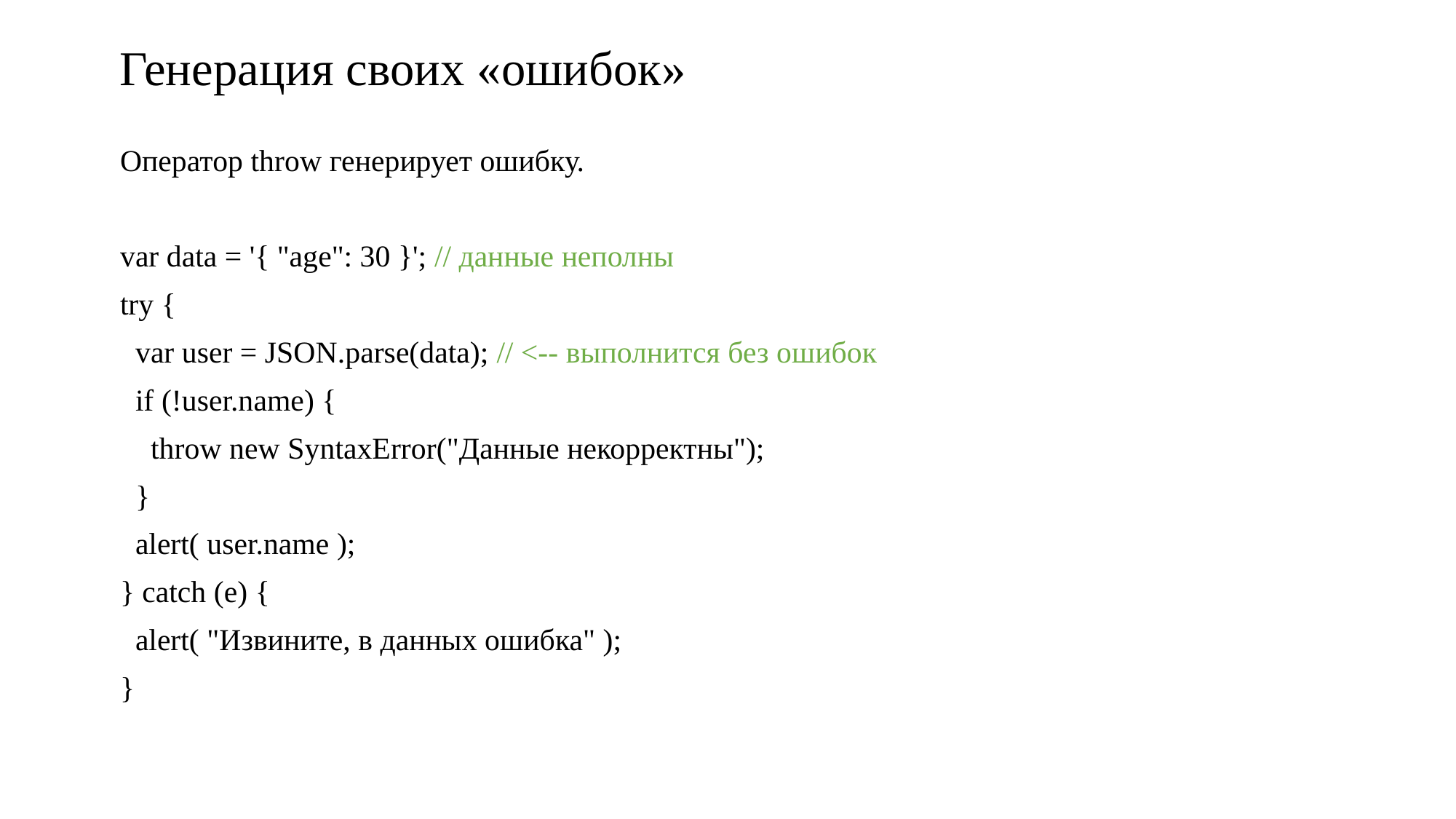

# Генерация своих «ошибок»
Оператор throw генерирует ошибку.

var data = '{ "age": 30 }'; // данные неполны
try {
  var user = JSON.parse(data); // <-- выполнится без ошибок
  if (!user.name) {
    throw new SyntaxError("Данные некорректны");
  }
  alert( user.name );
} catch (e) {
  alert( "Извините, в данных ошибка" );
}